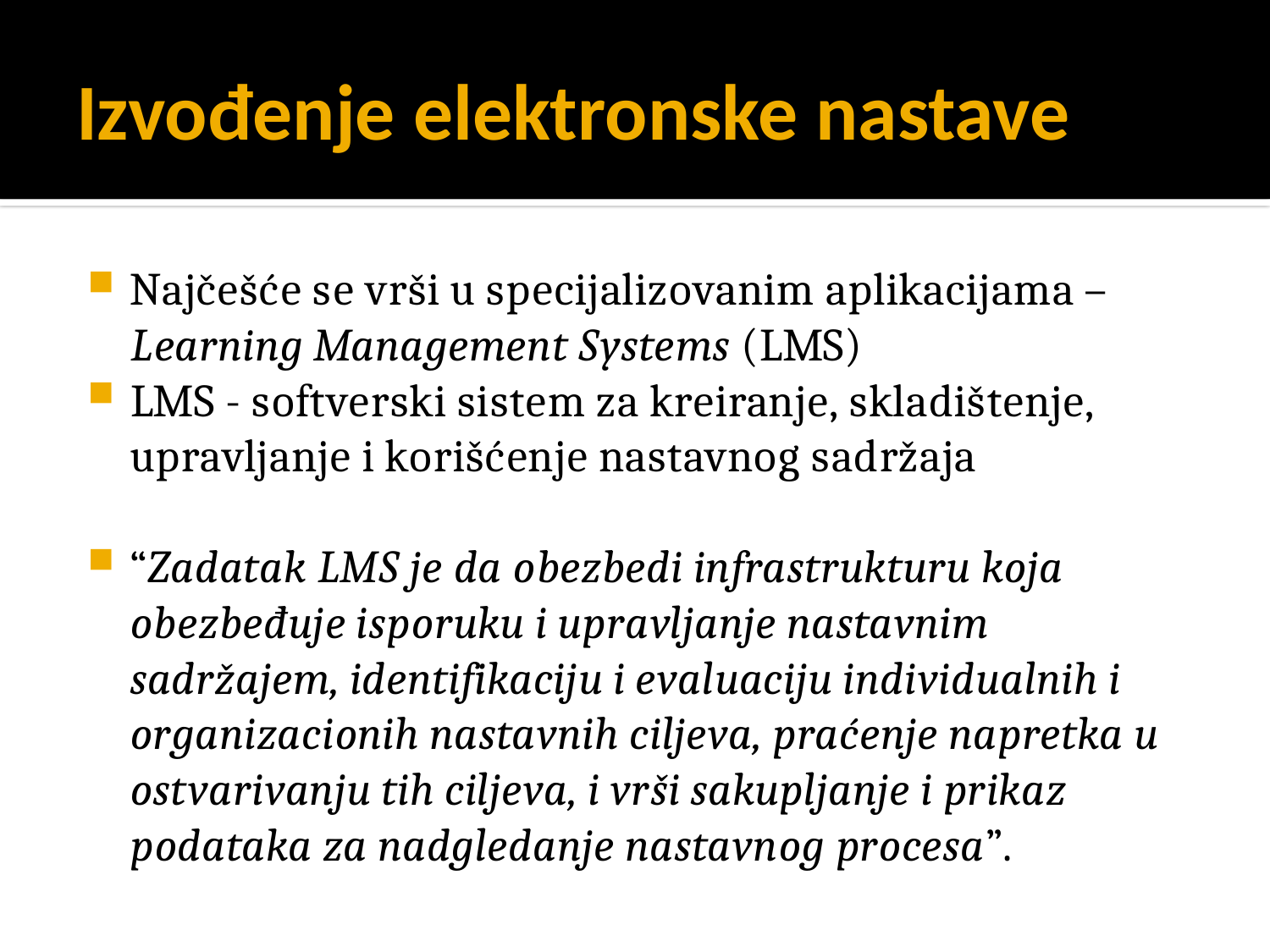

# Izvođenje elektronske nastave
Najčešće se vrši u specijalizovanim aplikacijama – Learning Management Systems (LMS)
LMS - softverski sistem za kreiranje, skladištenje, upravljanje i korišćenje nastavnog sadržaja

“Zadatak LMS je da obezbedi infrastrukturu koja obezbeđuje isporuku i upravljanje nastavnim sadržajem, identifikaciju i evaluaciju individualnih i organizacionih nastavnih ciljeva, praćenje napretka u ostvarivanju tih ciljeva, i vrši sakupljanje i prikaz podataka za nadgledanje nastavnog procesa”.